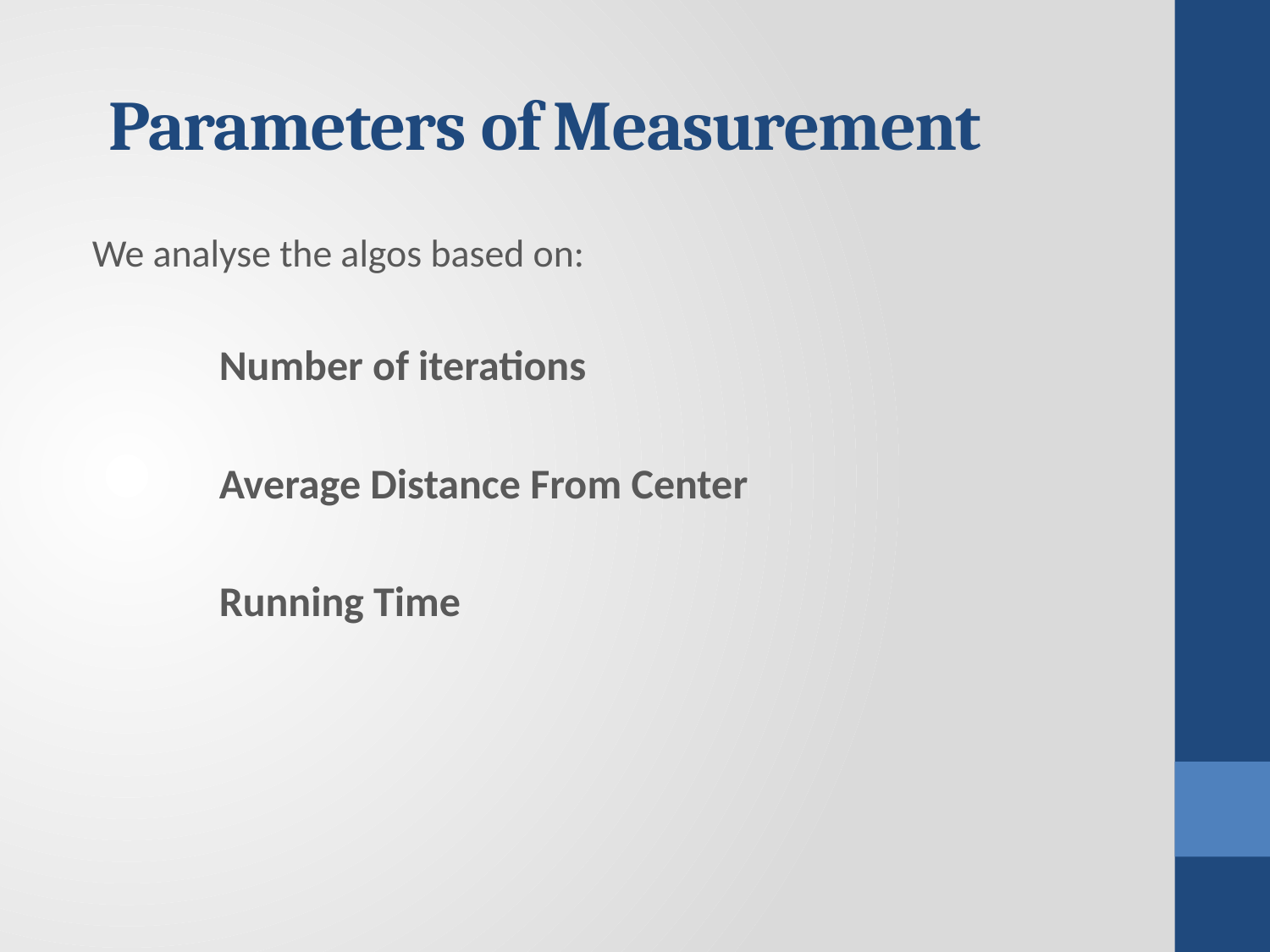

# Parameters of Measurement
We analyse the algos based on:

	Number of iterations

	Average Distance From Center

	Running Time